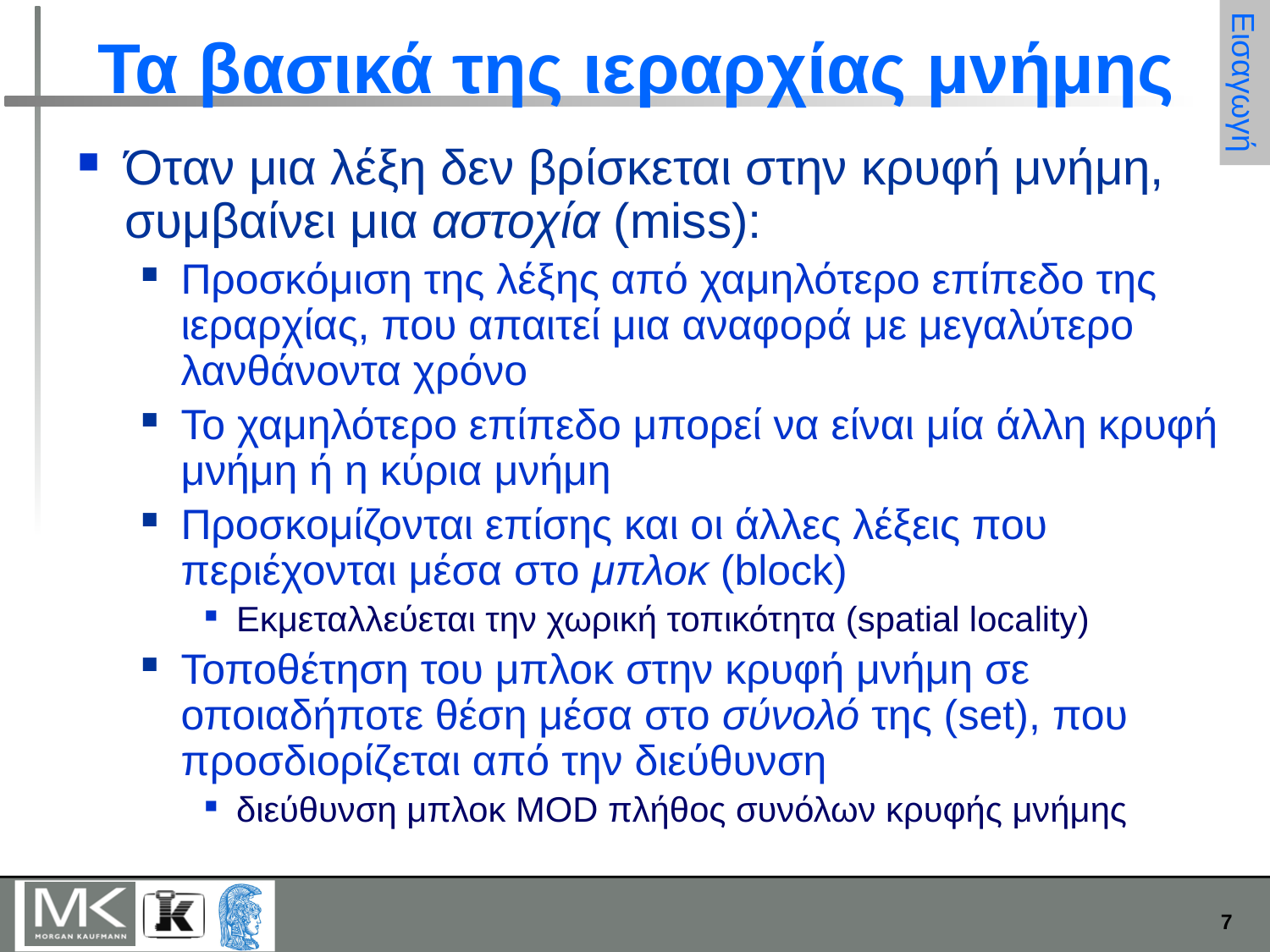

# Τα βασικά της ιεραρχίας μνήμης
Εισαγωγή
Όταν μια λέξη δεν βρίσκεται στην κρυφή μνήμη, συμβαίνει μια αστοχία (miss):
Προσκόμιση της λέξης από χαμηλότερο επίπεδο της ιεραρχίας, που απαιτεί μια αναφορά με μεγαλύτερο λανθάνοντα χρόνο
Το χαμηλότερο επίπεδο μπορεί να είναι μία άλλη κρυφή μνήμη ή η κύρια μνήμη
Προσκομίζονται επίσης και οι άλλες λέξεις που περιέχονται μέσα στο μπλοκ (block)
Εκμεταλλεύεται την χωρική τοπικότητα (spatial locality)
Τοποθέτηση του μπλοκ στην κρυφή μνήμη σε οποιαδήποτε θέση μέσα στο σύνολό της (set), που προσδιορίζεται από την διεύθυνση
διεύθυνση μπλοκ MOD πλήθος συνόλων κρυφής μνήμης